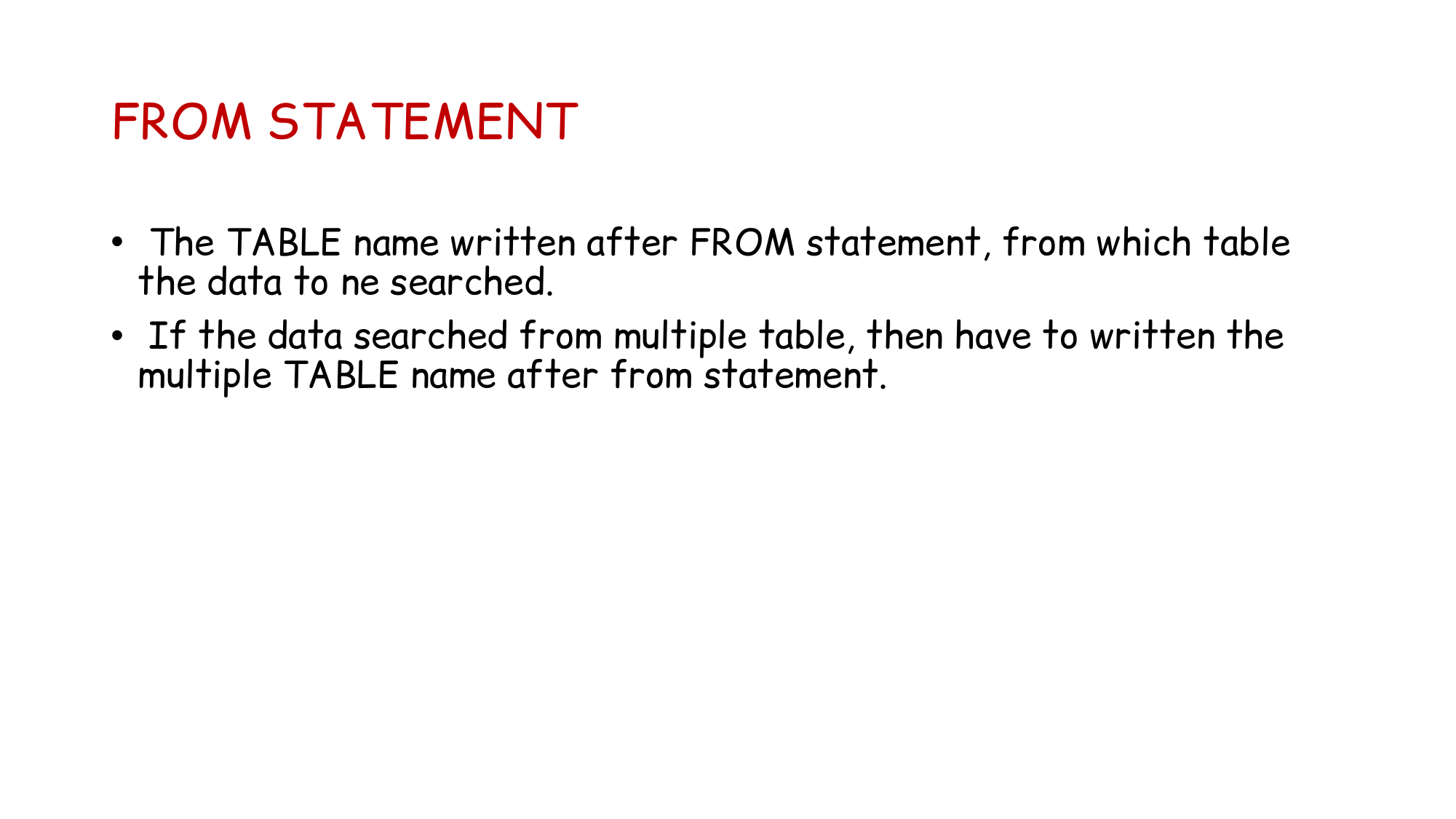

# FROM STATEMENT
 The TABLE name written after FROM statement, from which table the data to ne searched.
 If the data searched from multiple table, then have to written the multiple TABLE name after from statement.